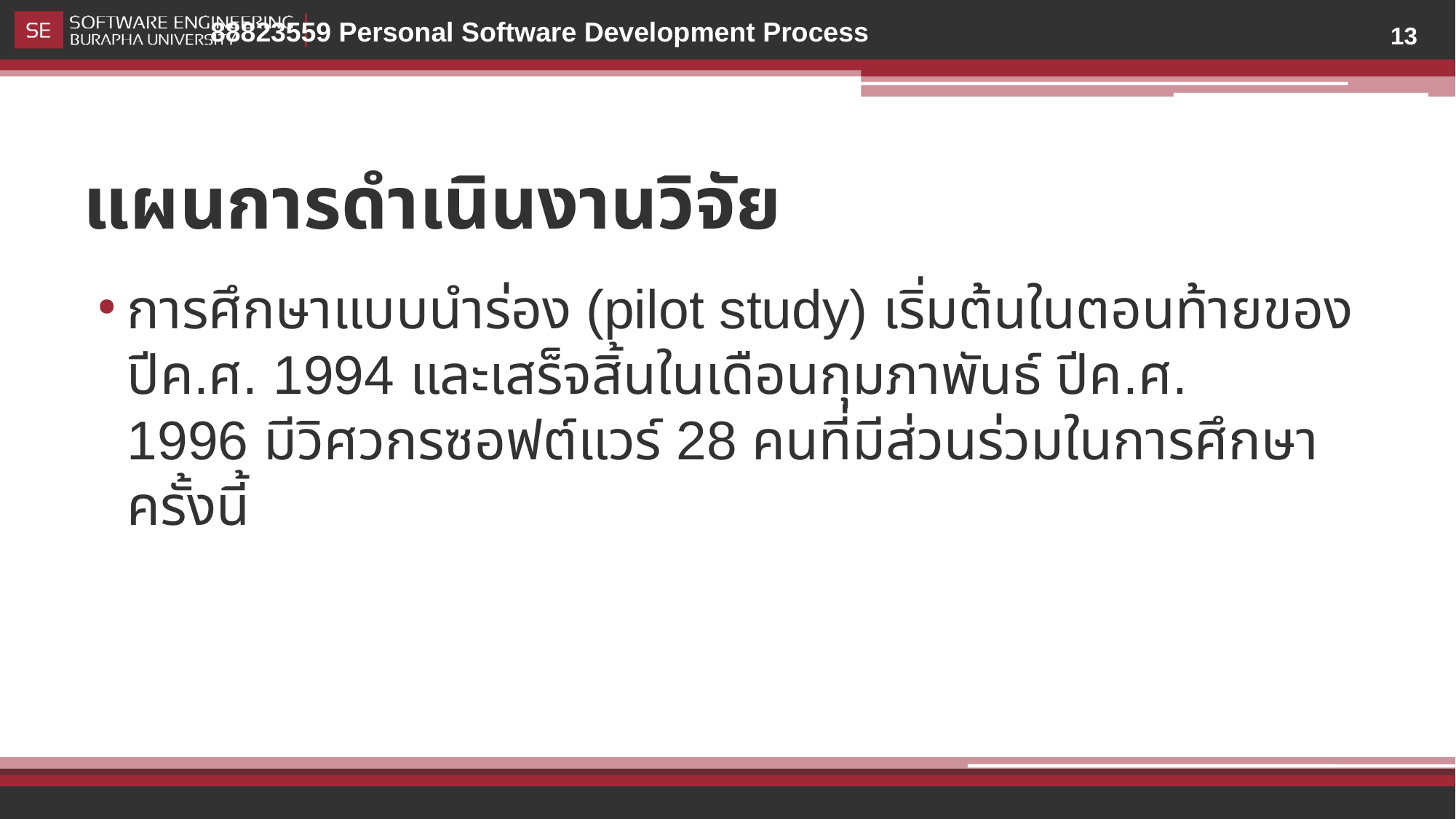

13
# แผนการดำเนินงานวิจัย
การศึกษาแบบนำร่อง (pilot study) เริ่มต้นในตอนท้ายของปีค.ศ. 1994 และเสร็จสิ้นในเดือนกุมภาพันธ์ ปีค.ศ. 1996 มีวิศวกรซอฟต์แวร์ 28 คนที่มีส่วนร่วมในการศึกษาครั้งนี้